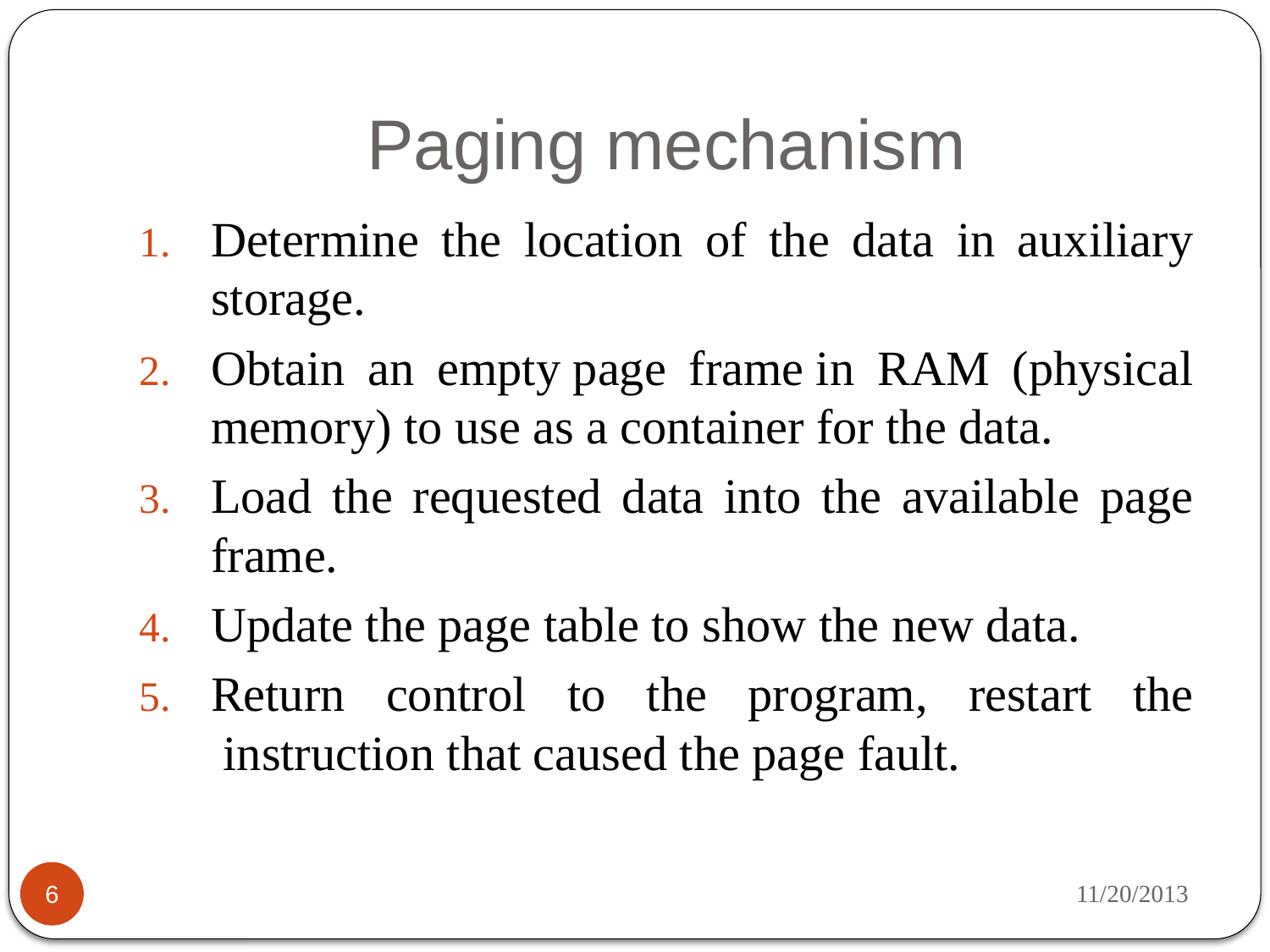

# Paging mechanism
Determine the location of the data in auxiliary storage.
Obtain an empty page frame in RAM (physical memory) to use as a container for the data.
Load the requested data into the available page frame.
Update the page table to show the new data.
Return control to the program, restart the  instruction that caused the page fault.
11/20/2013
6